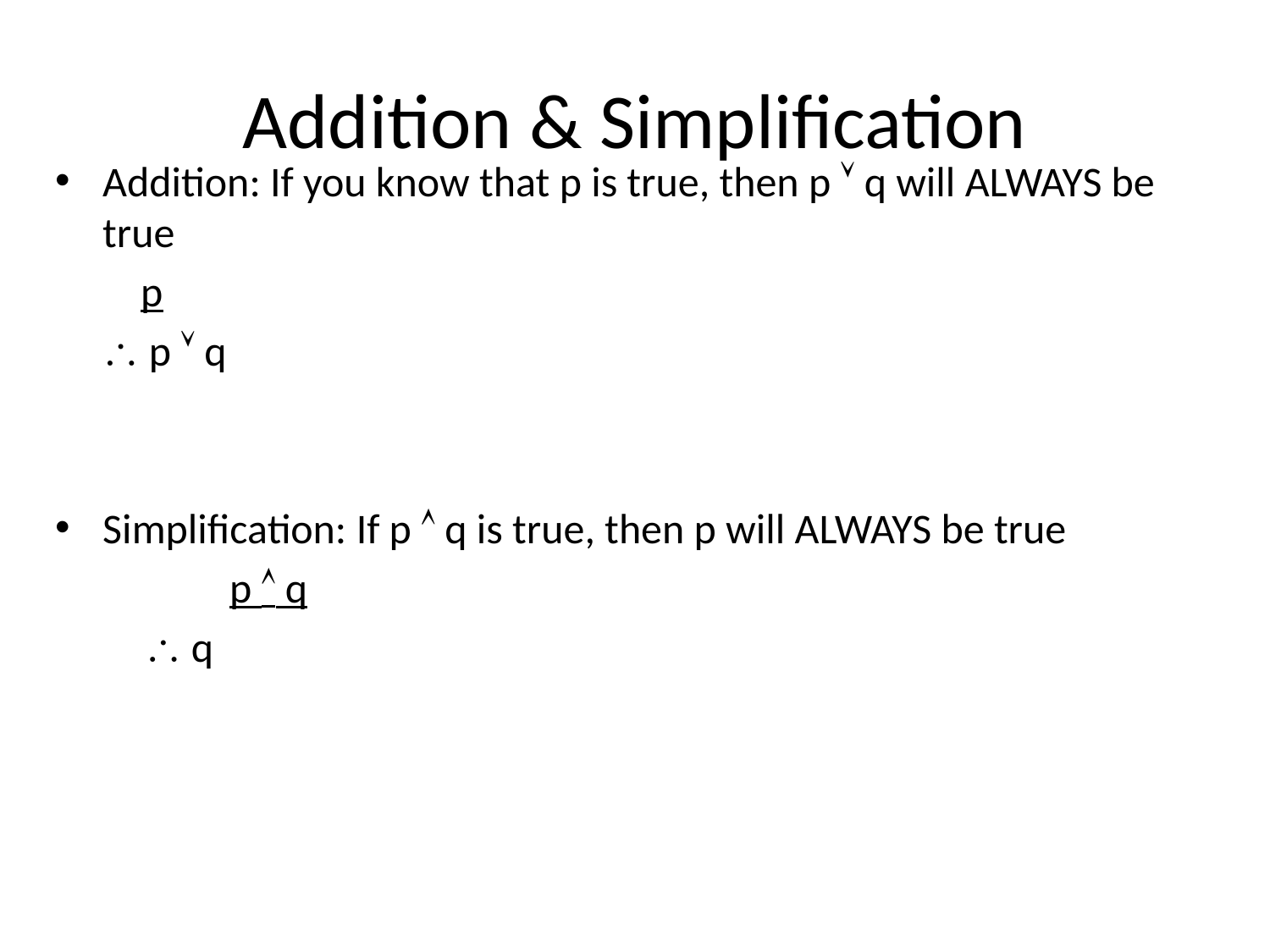

# Addition & Simplification
Addition: If you know that p is true, then p ∨ q will ALWAYS be true
	    p
	∴ p ∨ q

Simplification: If p ∧ q is true, then p will ALWAYS be true
		p ∧ q
	  ∴ q
75